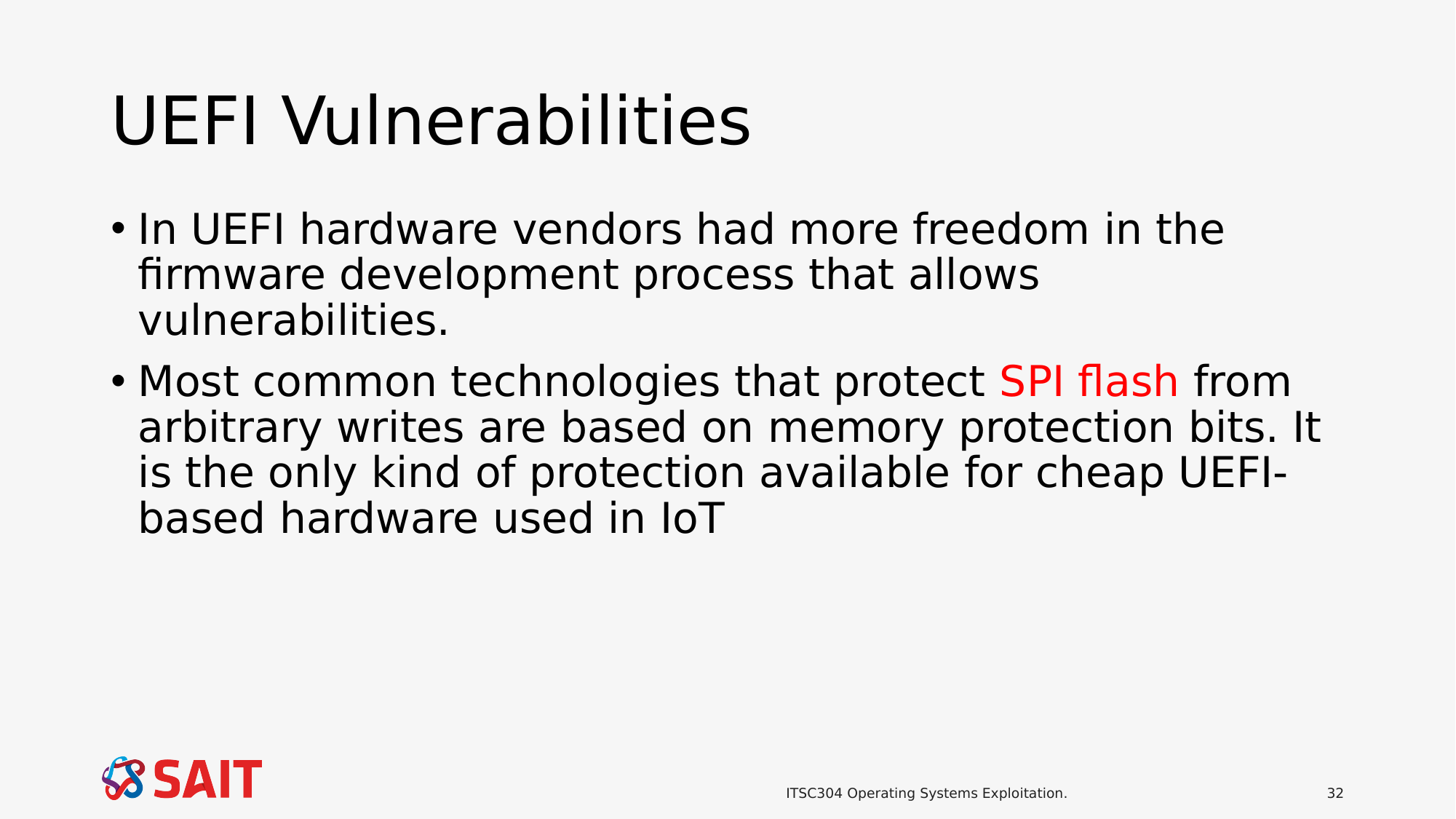

# UEFI Vulnerabilities
In UEFI hardware vendors had more freedom in the firmware development process that allows vulnerabilities.
Most common technologies that protect SPI flash from arbitrary writes are based on memory protection bits. It is the only kind of protection available for cheap UEFI-based hardware used in IoT

ITSC304 Operating Systems Exploitation.
32